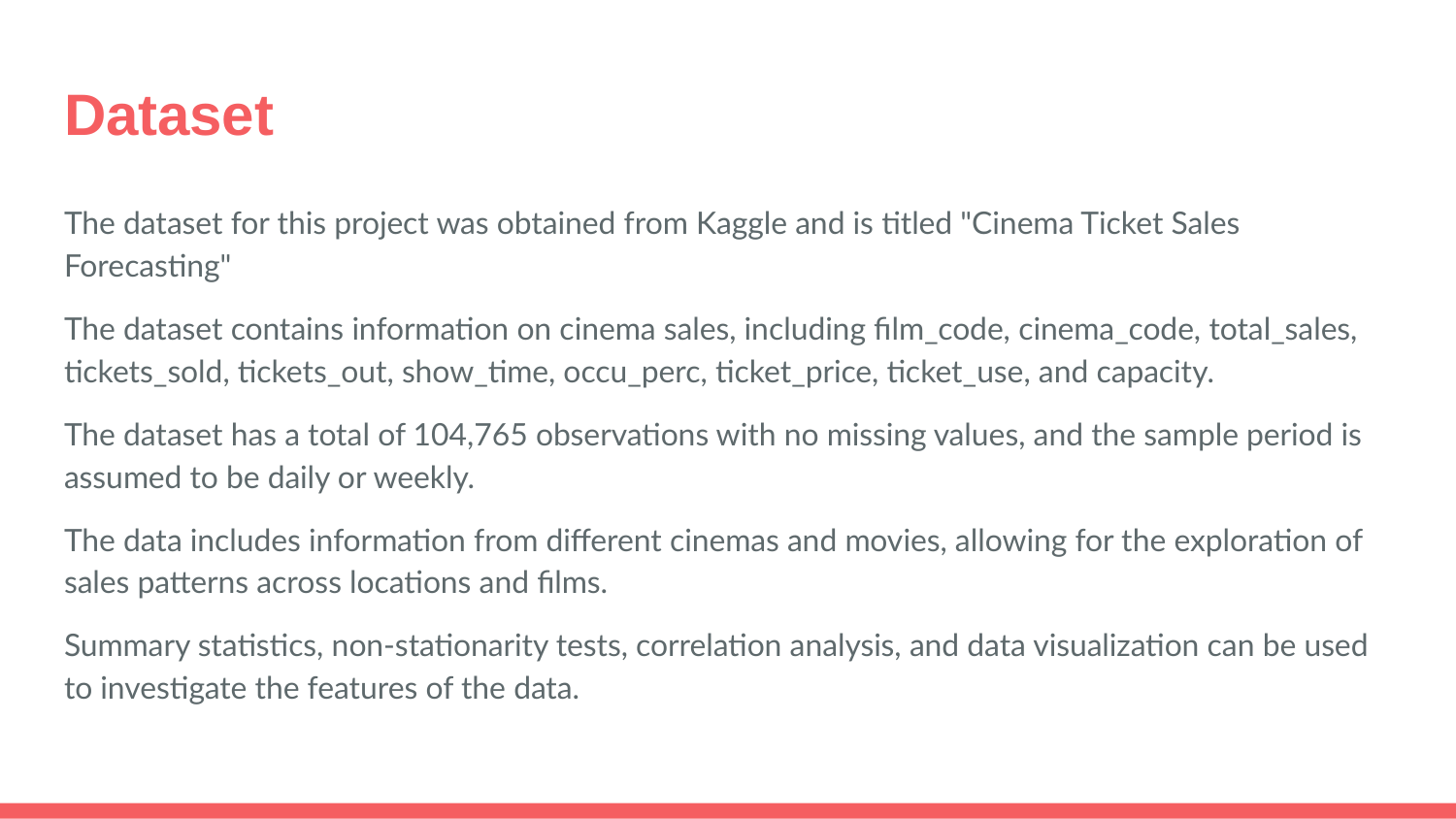

# Dataset
The dataset for this project was obtained from Kaggle and is titled "Cinema Ticket Sales Forecasting"
The dataset contains information on cinema sales, including film_code, cinema_code, total_sales, tickets_sold, tickets_out, show_time, occu_perc, ticket_price, ticket_use, and capacity.
The dataset has a total of 104,765 observations with no missing values, and the sample period is assumed to be daily or weekly.
The data includes information from different cinemas and movies, allowing for the exploration of sales patterns across locations and films.
Summary statistics, non-stationarity tests, correlation analysis, and data visualization can be used to investigate the features of the data.